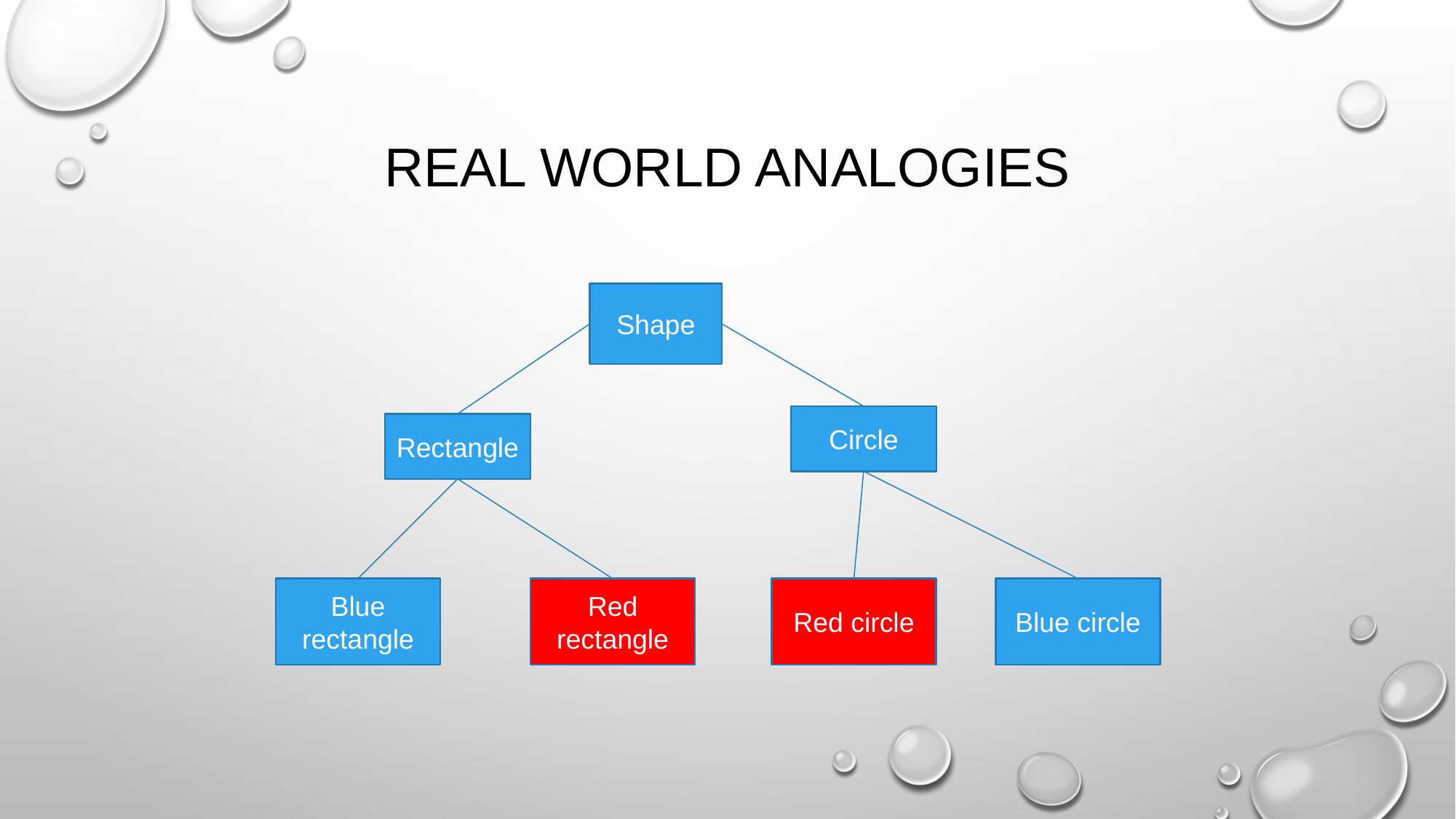

# Real world analogies
Shape
Circle
Rectangle
Blue rectangle
Red rectangle
Red circle
Blue circle